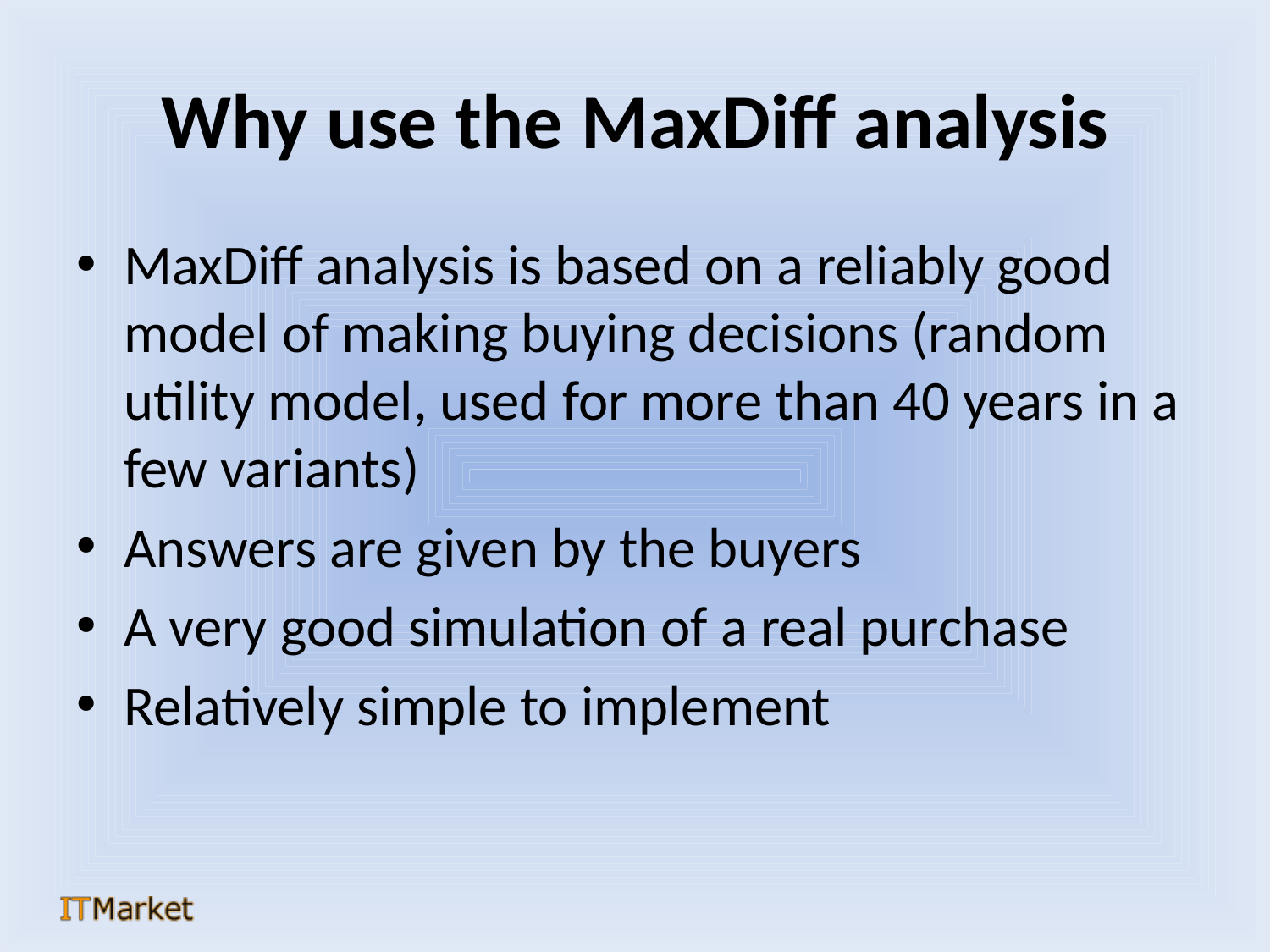

# Why use the MaxDiff analysis
MaxDiff analysis is based on a reliably good model of making buying decisions (random utility model, used for more than 40 years in a few variants)
Answers are given by the buyers
A very good simulation of a real purchase
Relatively simple to implement